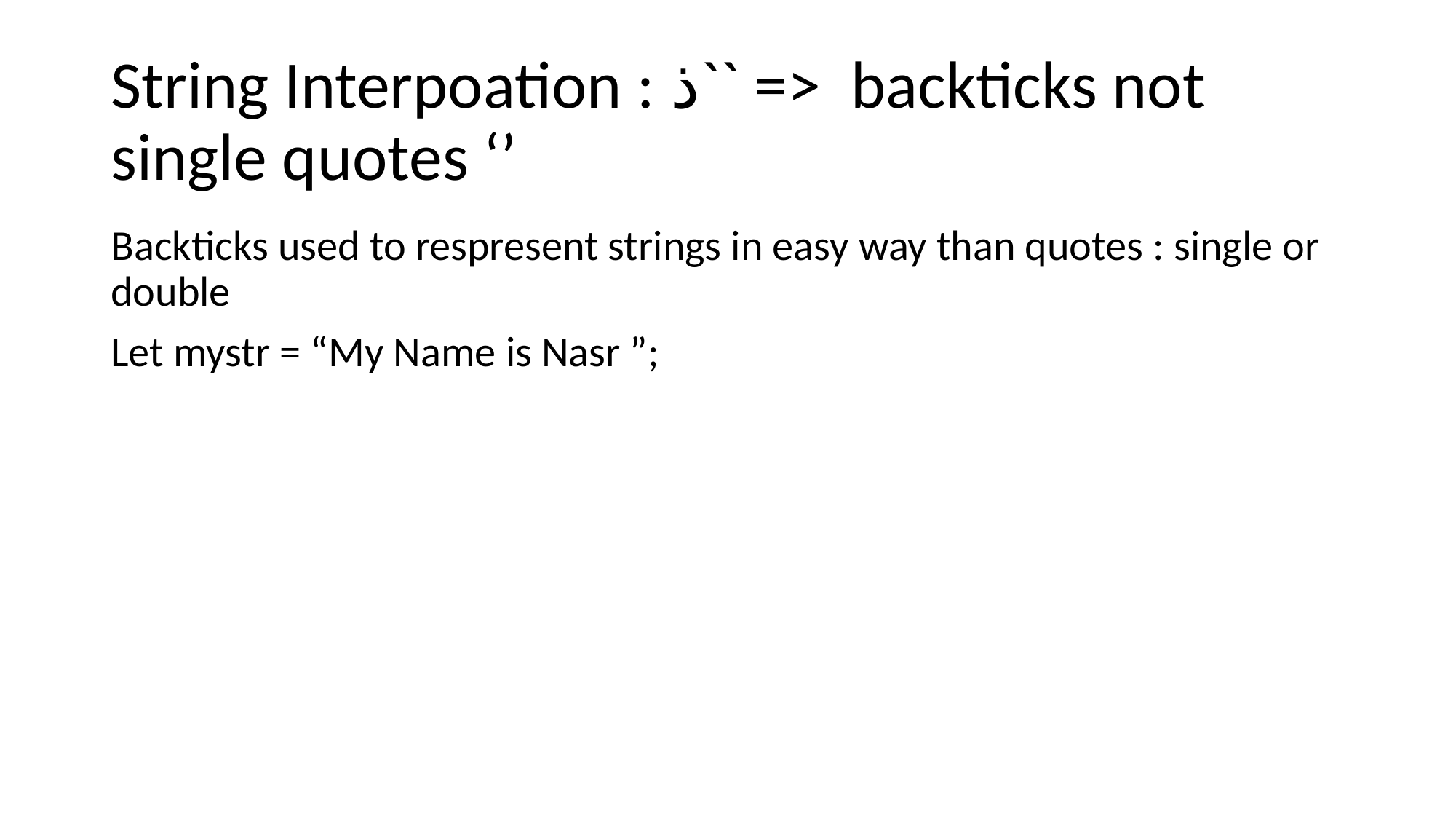

# String Interpoation : ذ`` =>  backticks not single quotes ‘’
Backticks used to respresent strings in easy way than quotes : single or double
Let mystr = “My Name is Nasr ”;